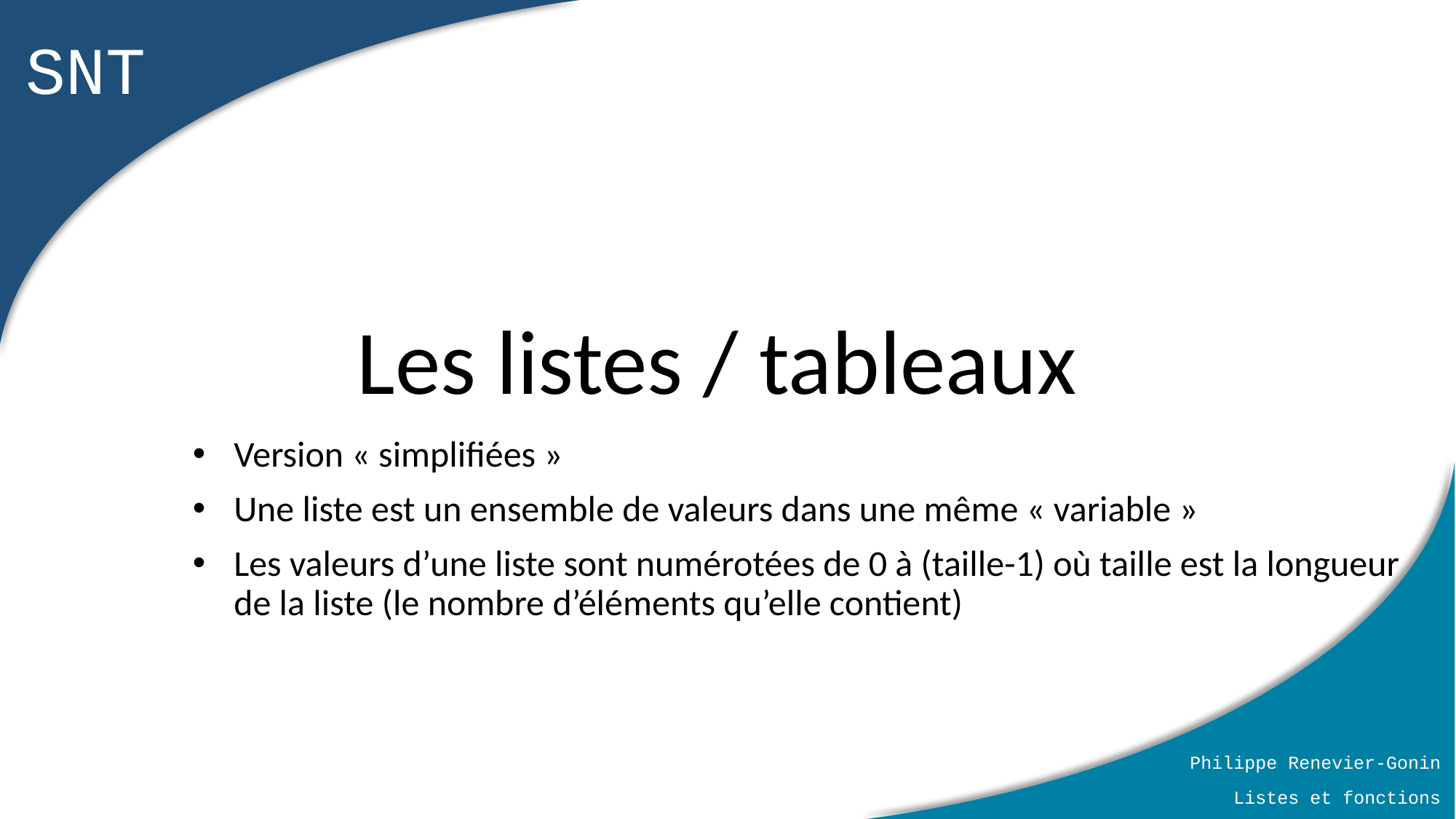

# Les listes / tableaux
Version « simplifiées »
Une liste est un ensemble de valeurs dans une même « variable »
Les valeurs d’une liste sont numérotées de 0 à (taille-1) où taille est la longueur de la liste (le nombre d’éléments qu’elle contient)